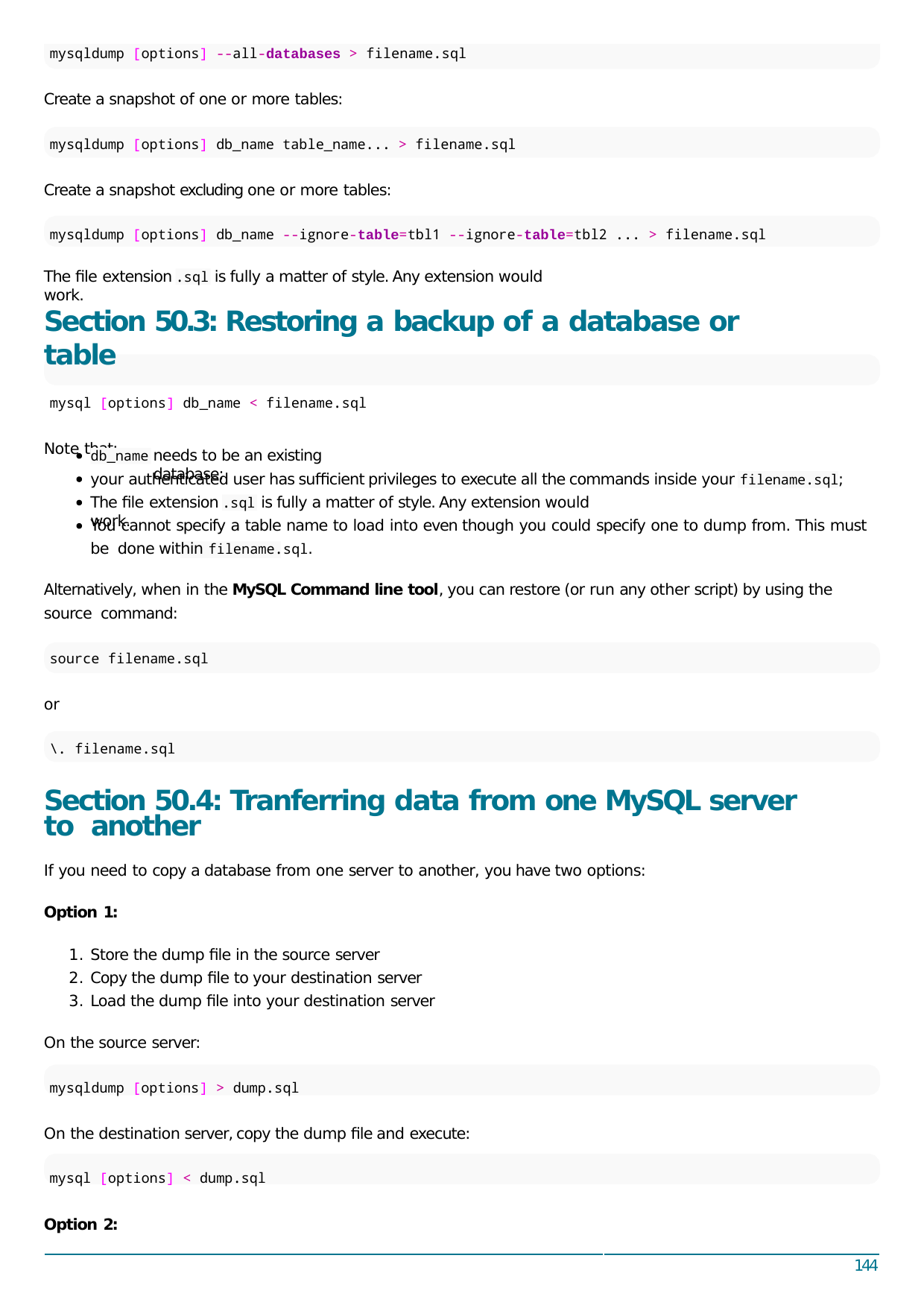

mysqldump [options] --all-databases > filename.sql

Create a snapshot of one or more tables:

mysqldump [options] db_name table_name... > filename.sql

Create a snapshot excluding one or more tables:

mysqldump [options] db_name --ignore-table=tbl1 --ignore-table=tbl2 ... > filename.sql

The ﬁle extension	is fully a matter of style. Any extension would work.
.sql
Section 50.3: Restoring a backup of a database or table
mysql [options] db_name < filename.sql

Note that:

needs to be an existing database;
db_name

your authenticated user has suﬃcient privileges to execute all the commands inside your filename.sql;

The ﬁle extension	is fully a matter of style. Any extension would work.
.sql

You cannot specify a table name to load into even though you could specify one to dump from. This must be  done within filename.sql.
Alternatively, when in the MySQL Command line tool, you can restore (or run any other script) by using the source  command:

source filename.sql

or

\. filename.sql

Section 50.4: Tranferring data from one MySQL server to  another
If you need to copy a database from one server to another, you have two options:

Option 1:

Store the dump ﬁle in the source server
Copy the dump ﬁle to your destination server
Load the dump ﬁle into your destination server

On the source server:

mysqldump [options] > dump.sql

On the destination server, copy the dump ﬁle and execute:

mysql [options] < dump.sql

Option 2:

144